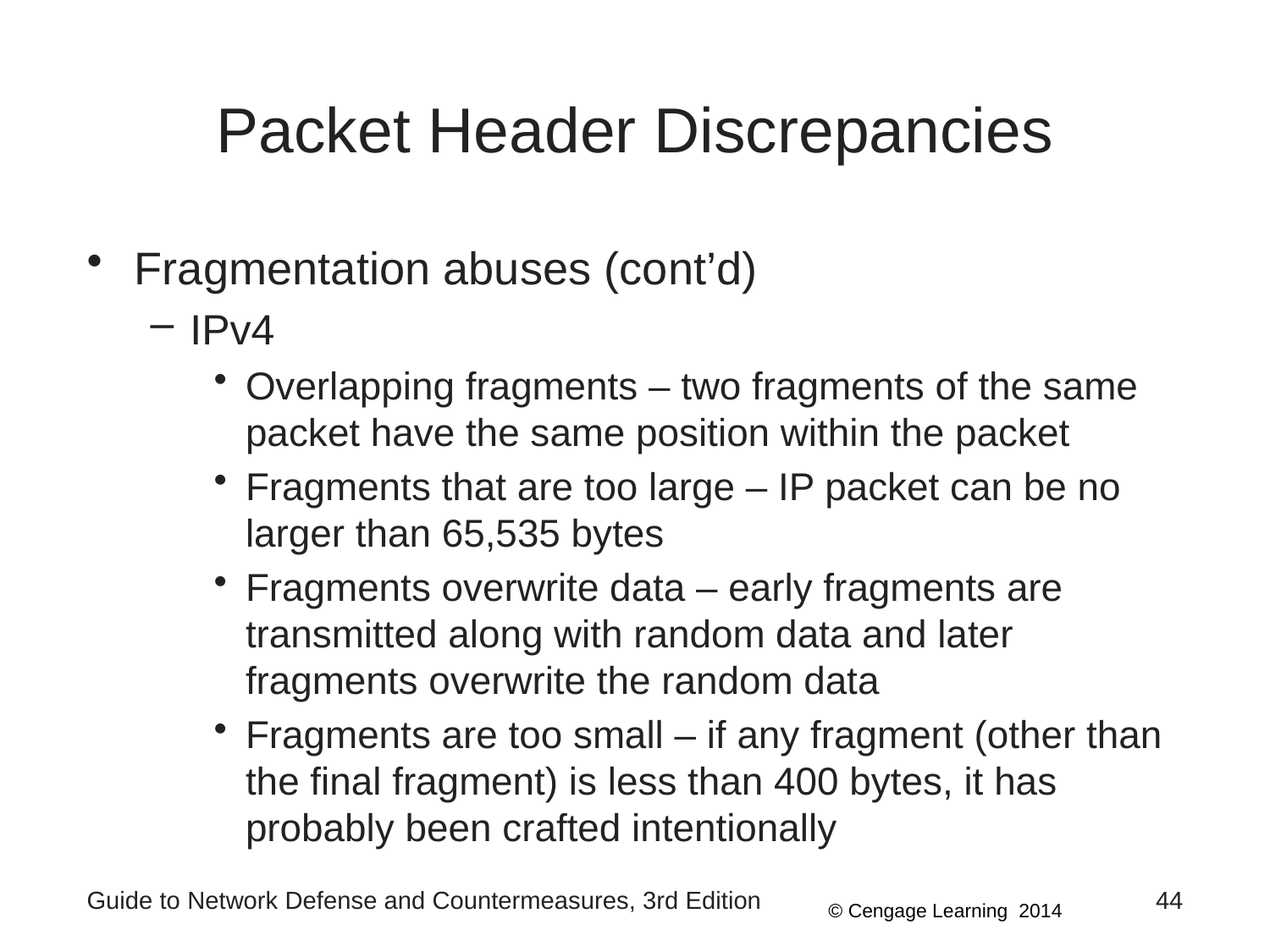

# Packet Header Discrepancies
Fragmentation abuses (cont’d)
IPv4
Overlapping fragments – two fragments of the same packet have the same position within the packet
Fragments that are too large – IP packet can be no larger than 65,535 bytes
Fragments overwrite data – early fragments are transmitted along with random data and later fragments overwrite the random data
Fragments are too small – if any fragment (other than the final fragment) is less than 400 bytes, it has probably been crafted intentionally

Guide to Network Defense and Countermeasures, 3rd Edition
44